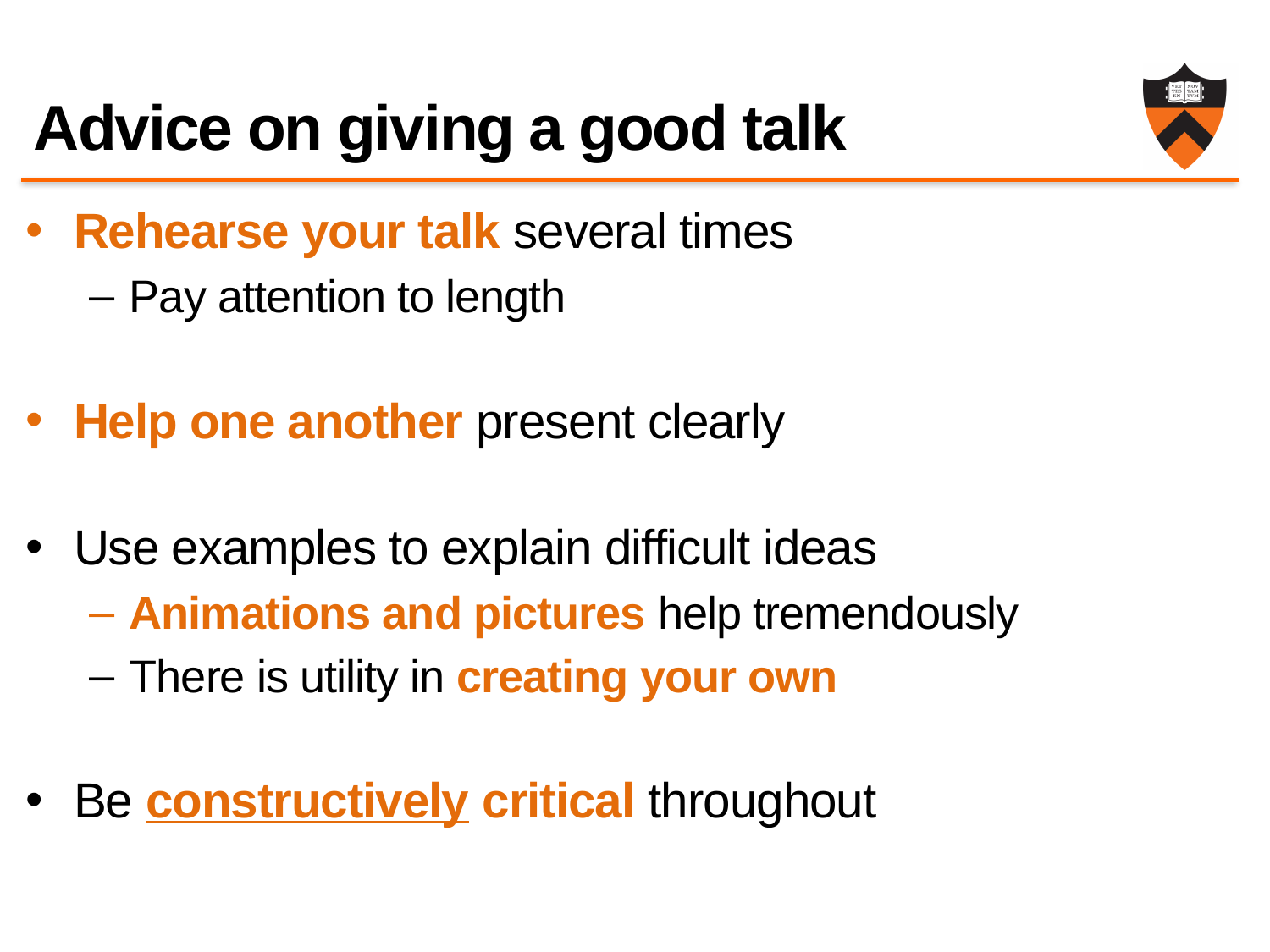

# Advice on giving a good talk
Rehearse your talk several times
Pay attention to length

Help one another present clearly

Use examples to explain difficult ideas
Animations and pictures help tremendously
There is utility in creating your own

Be constructively critical throughout